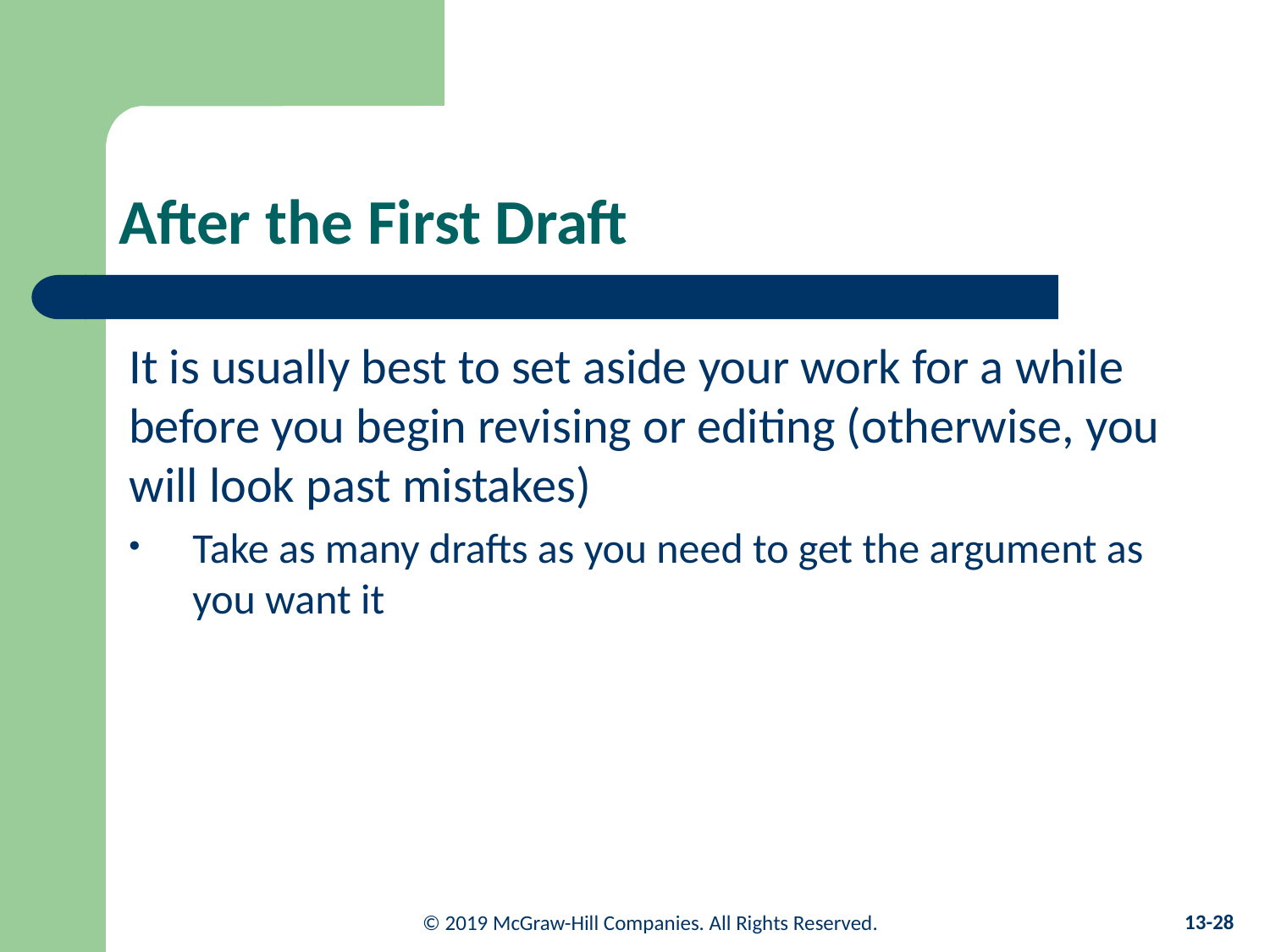

# After the First Draft
It is usually best to set aside your work for a while before you begin revising or editing (otherwise, you will look past mistakes)
Take as many drafts as you need to get the argument as you want it